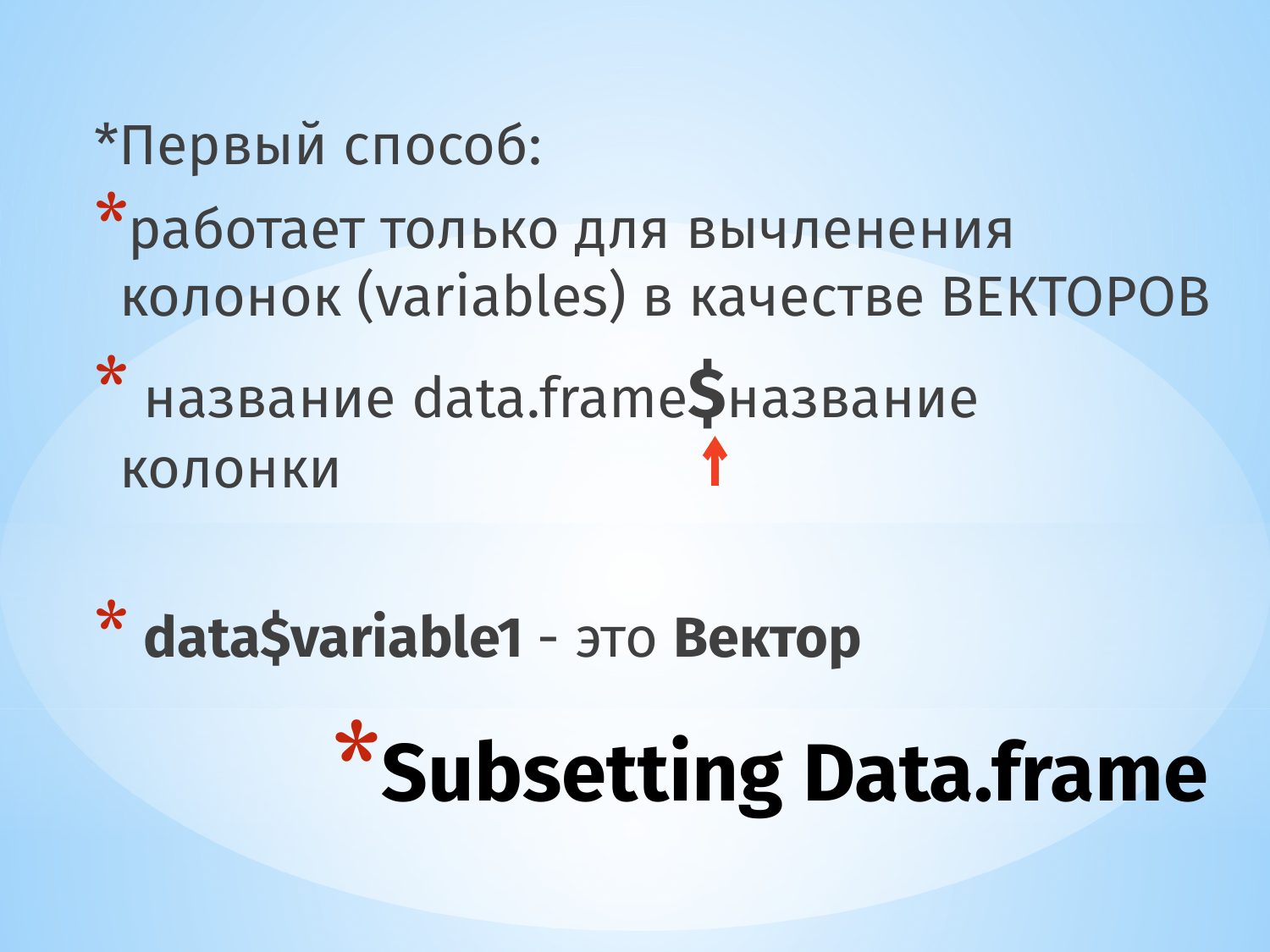

*Первый способ:
работает только для вычленения колонок (variables) в качестве ВЕКТОРОВ
 название data.frame$название колонки

 data$variable1 - это Вектор

# Subsetting Data.frame